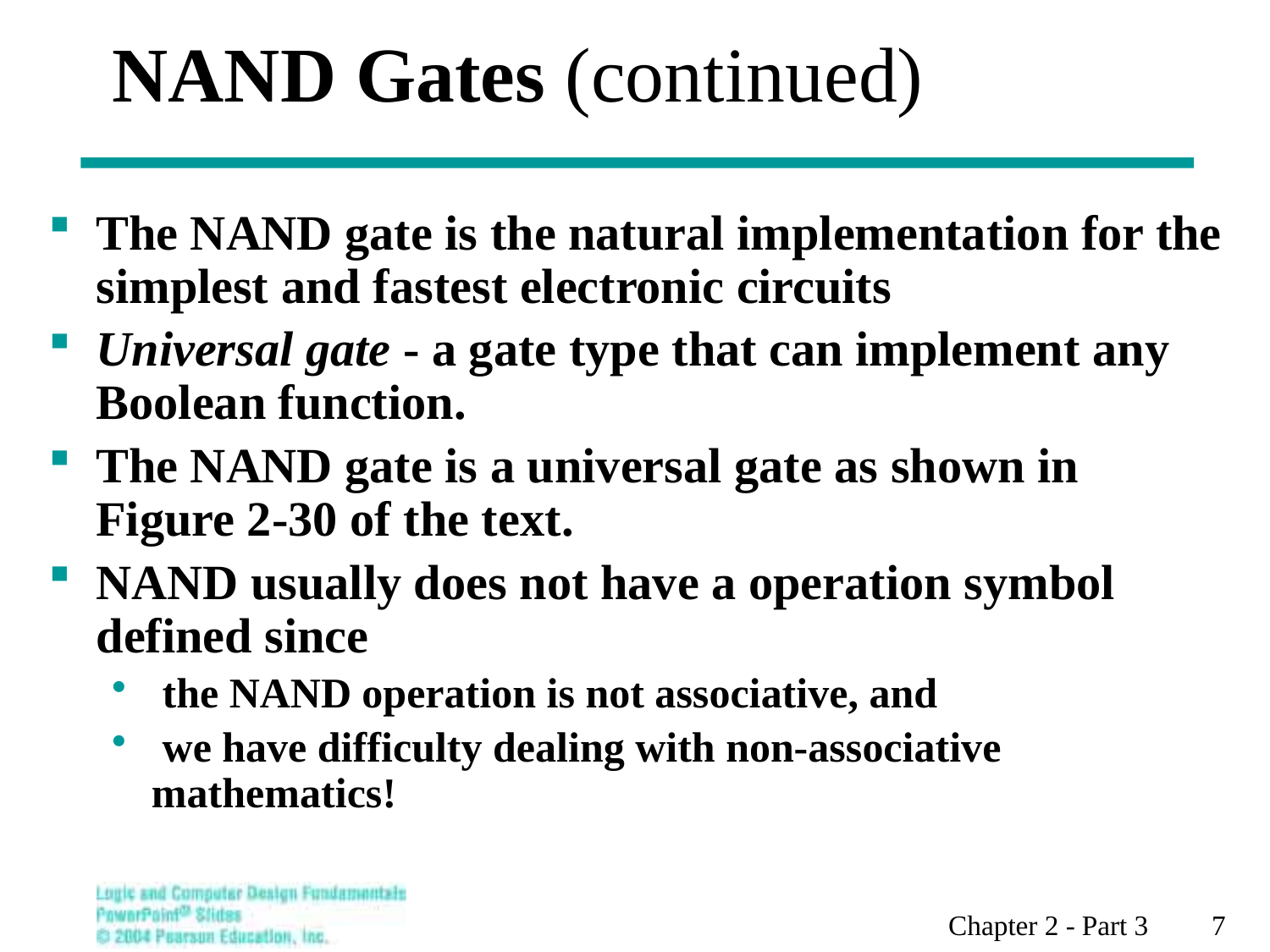

# NAND Gates (continued)
The NAND gate is the natural implementation for the simplest and fastest electronic circuits
Universal gate - a gate type that can implement any Boolean function.
The NAND gate is a universal gate as shown in Figure 2-30 of the text.
NAND usually does not have a operation symbol defined since
 the NAND operation is not associative, and
 we have difficulty dealing with non-associative mathematics!
Chapter 2 - Part 3         7